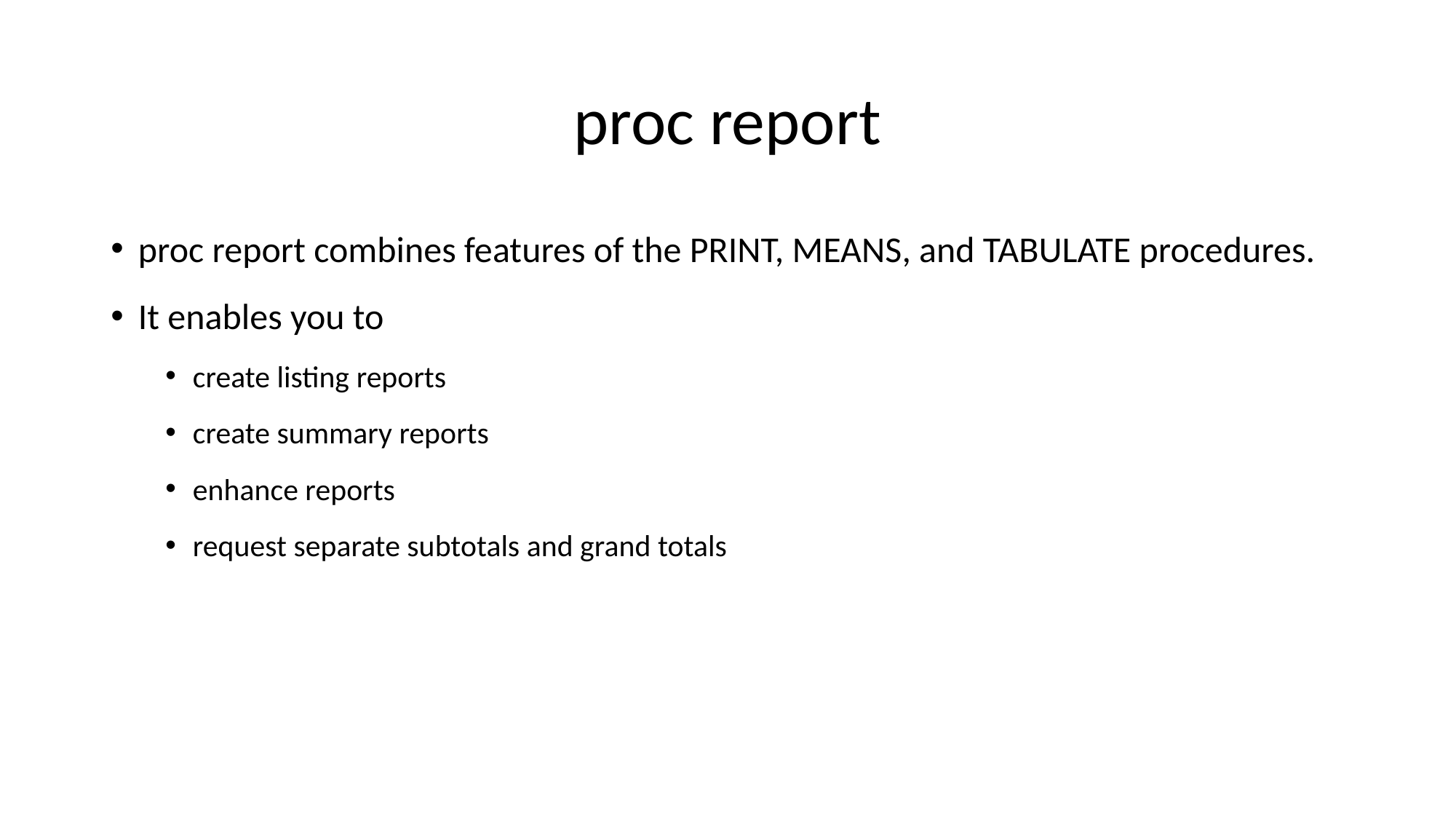

# proc report
proc report combines features of the PRINT, MEANS, and TABULATE procedures.
It enables you to
create listing reports
create summary reports
enhance reports
request separate subtotals and grand totals